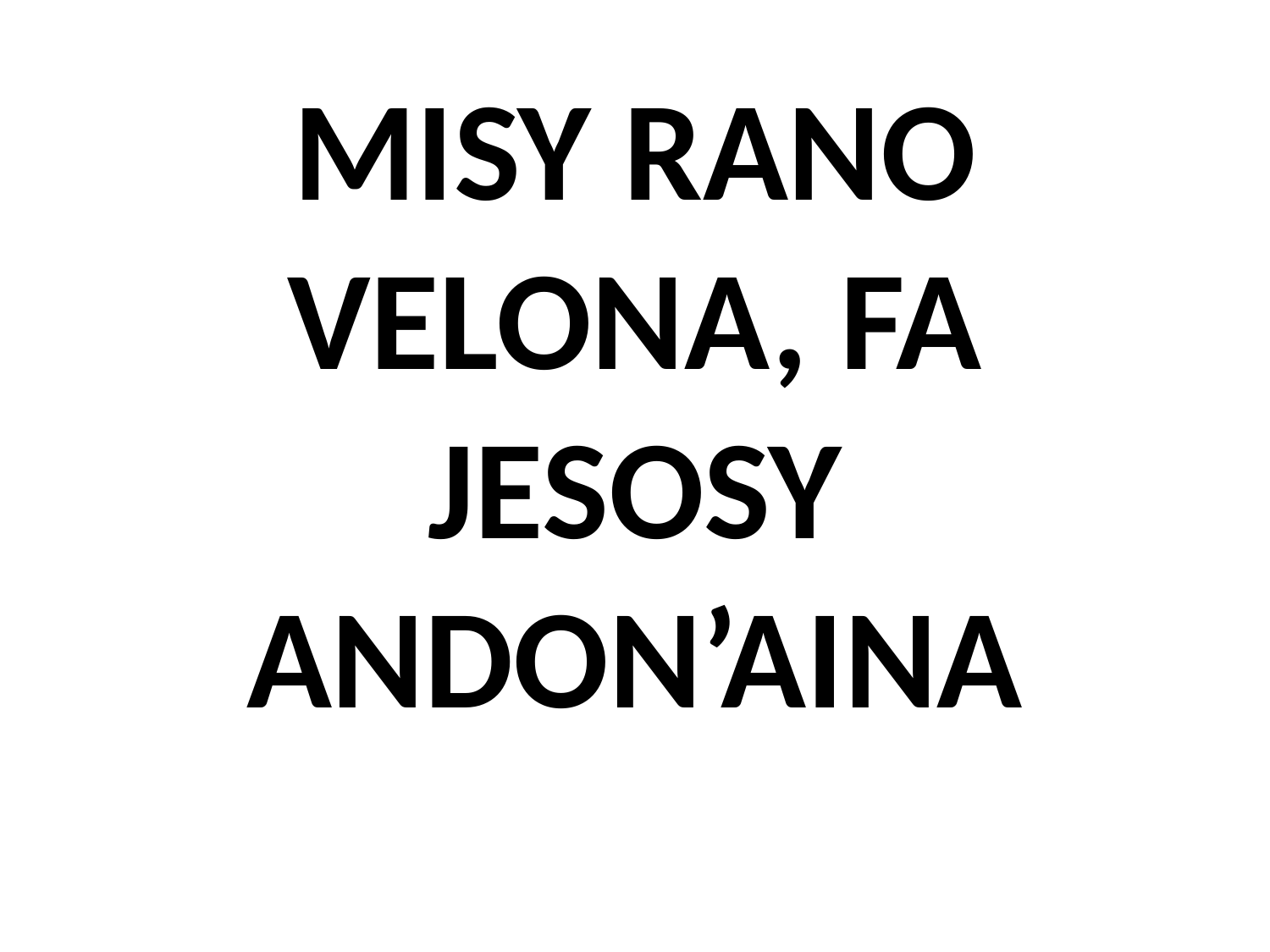

# MISY RANO VELONA, FA JESOSY ANDON’AINA